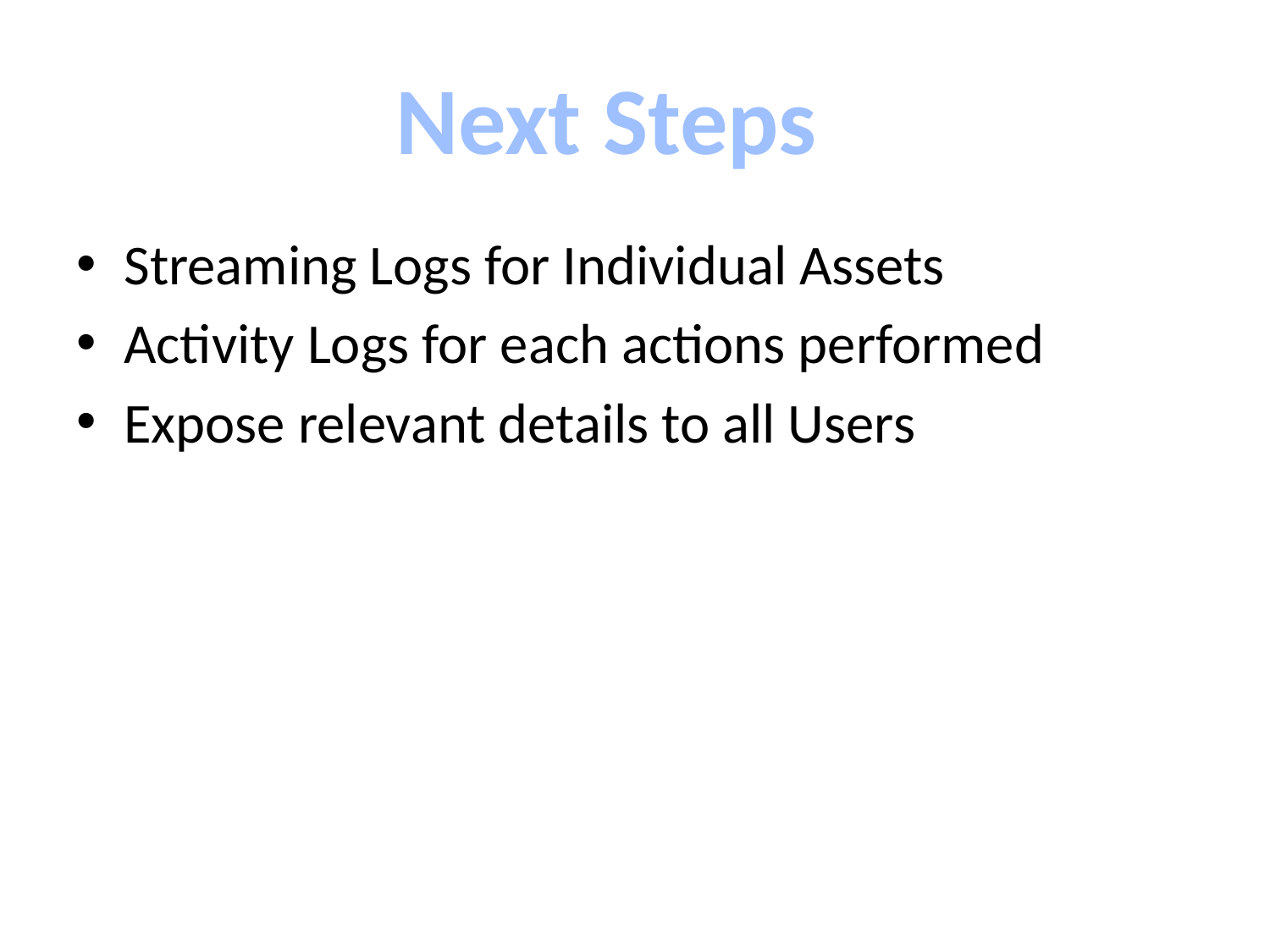

Next Steps
Streaming Logs for Individual Assets
Activity Logs for each actions performed
Expose relevant details to all Users